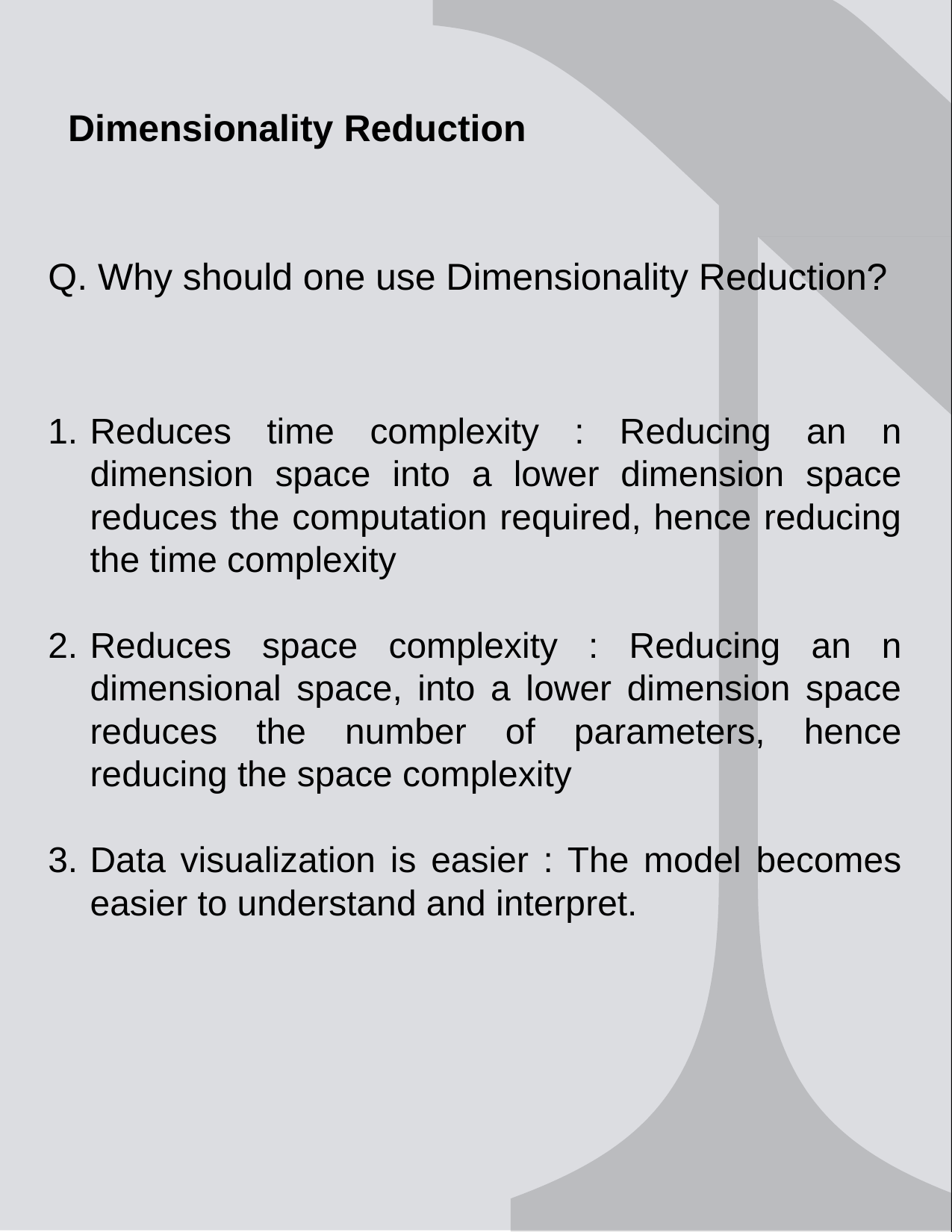

# Dimensionality Reduction
Q. Why should one use Dimensionality Reduction?

Reduces time complexity : Reducing an n dimension space into a lower dimension space reduces the computation required, hence reducing the time complexity

Reduces space complexity : Reducing an n dimensional space, into a lower dimension space reduces the number of parameters, hence reducing the space complexity

Data visualization is easier : The model becomes easier to understand and interpret.